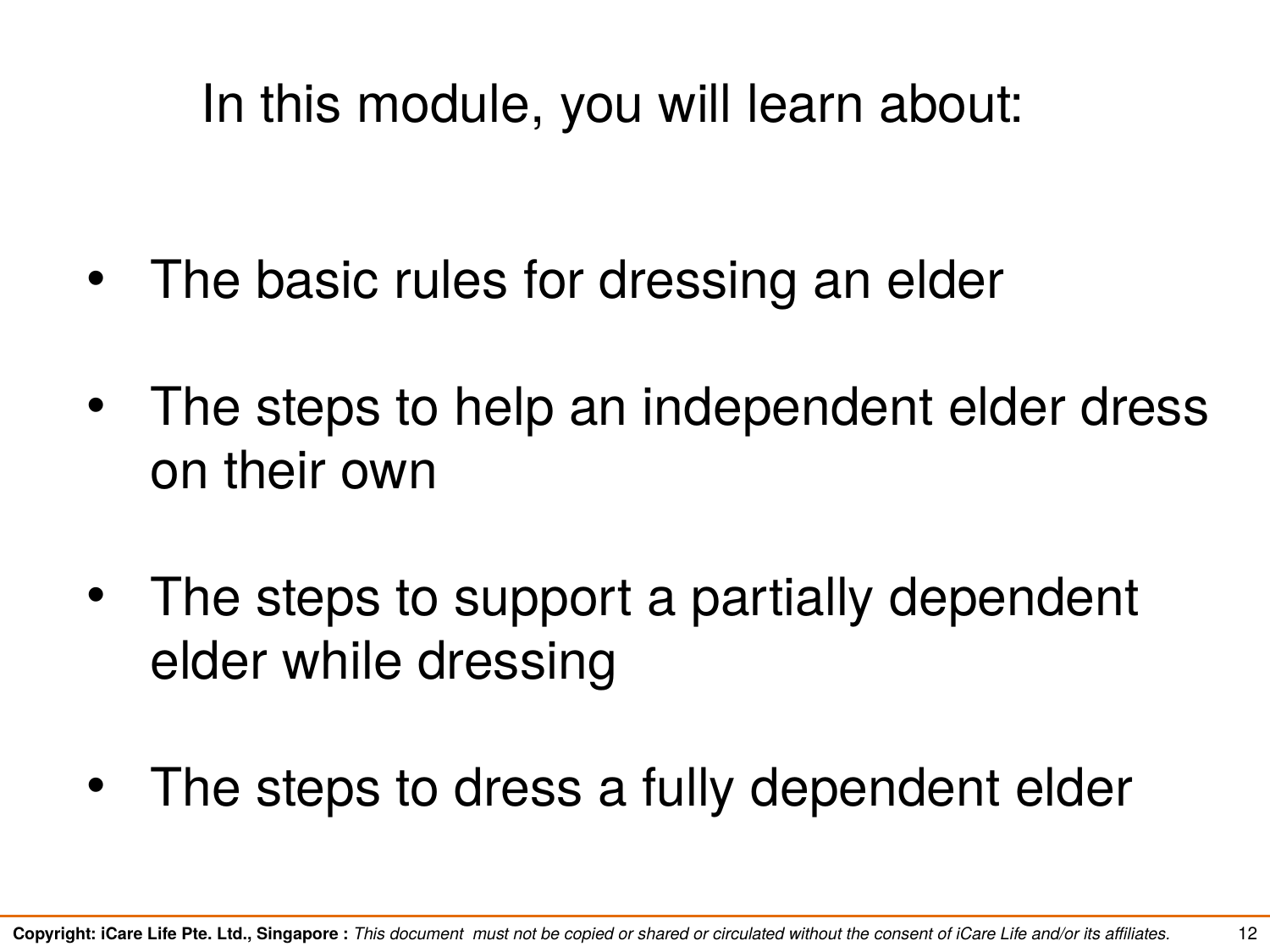

In this module, you will learn about:
The basic rules for dressing an elder

The steps to help an independent elder dress on their own

The steps to support a partially dependent elder while dressing

The steps to dress a fully dependent elder
12
Copyright: iCare Life Pte. Ltd., Singapore : This document  must not be copied or shared or circulated without the consent of iCare Life and/or its affiliates.